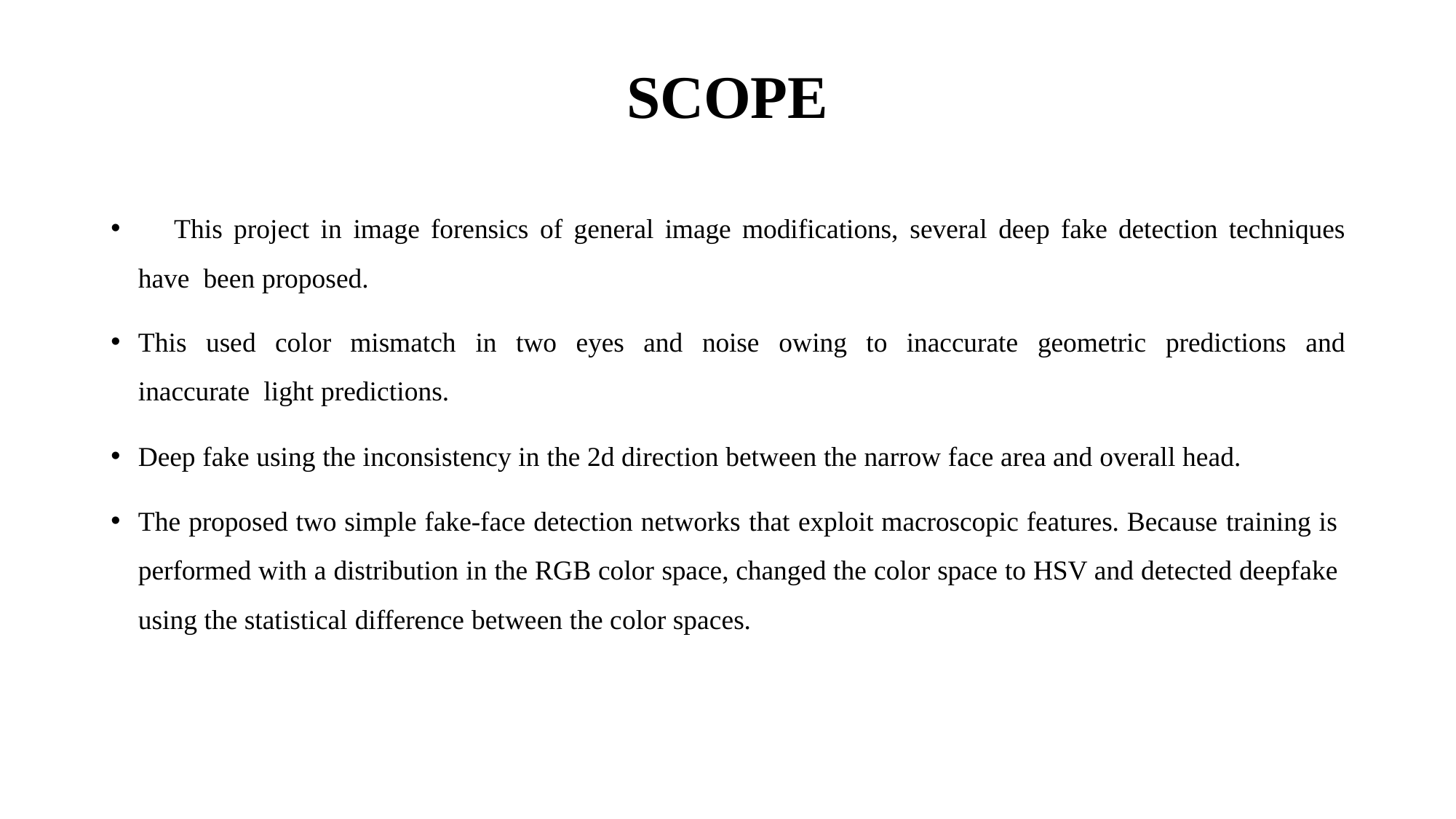

# SCOPE
	This project in image forensics of general image modifications, several deep fake detection techniques have  been proposed.
This used color mismatch in two eyes and noise owing to inaccurate geometric predictions and inaccurate  light predictions.

Deep fake using the inconsistency in the 2d direction between the narrow face area and overall head.
The proposed two simple fake-face detection networks that exploit macroscopic features. Because training is  performed with a distribution in the RGB color space, changed the color space to HSV and detected deepfake  using the statistical difference between the color spaces.